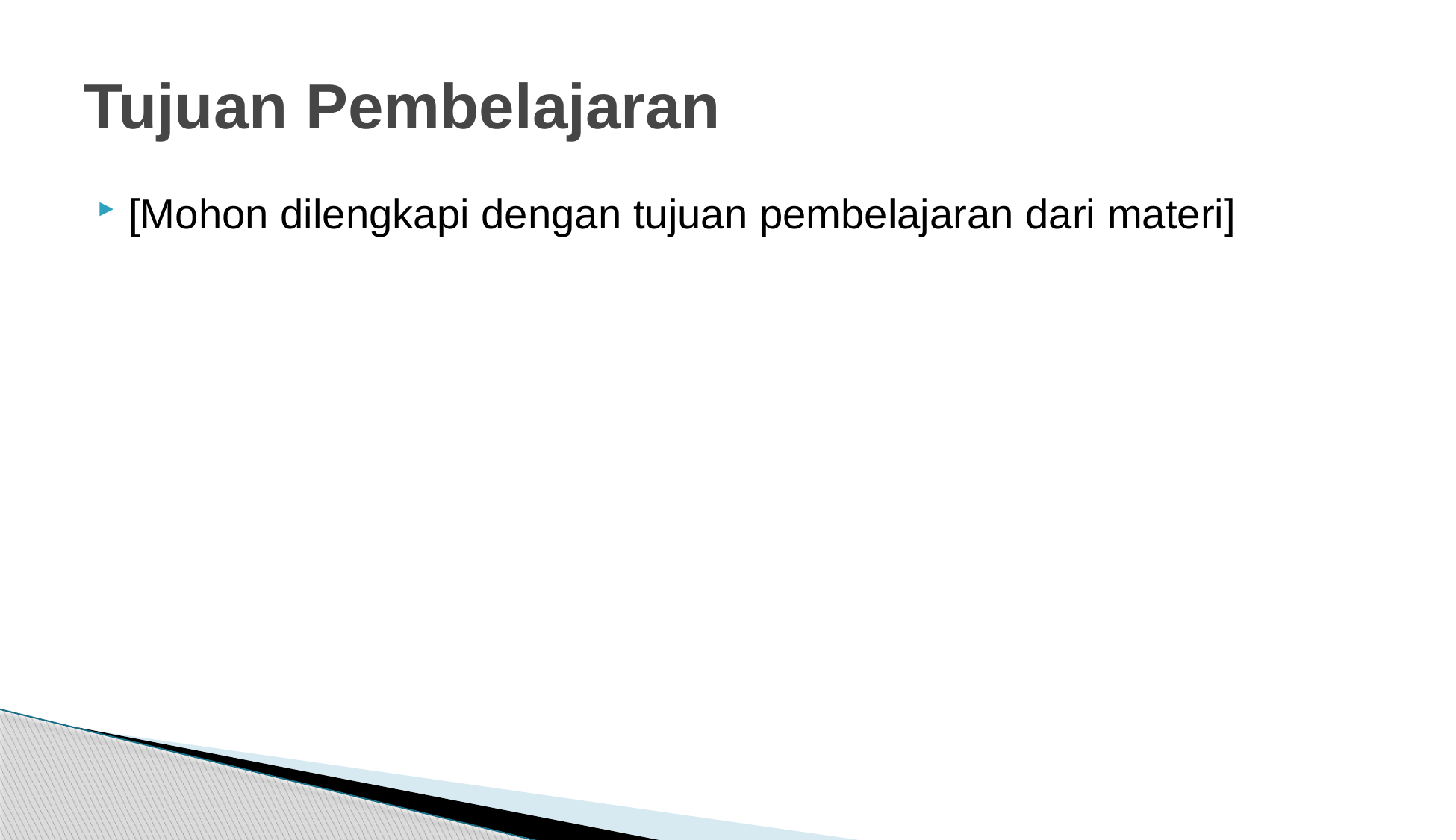

# Tujuan Pembelajaran
[Mohon dilengkapi dengan tujuan pembelajaran dari materi]